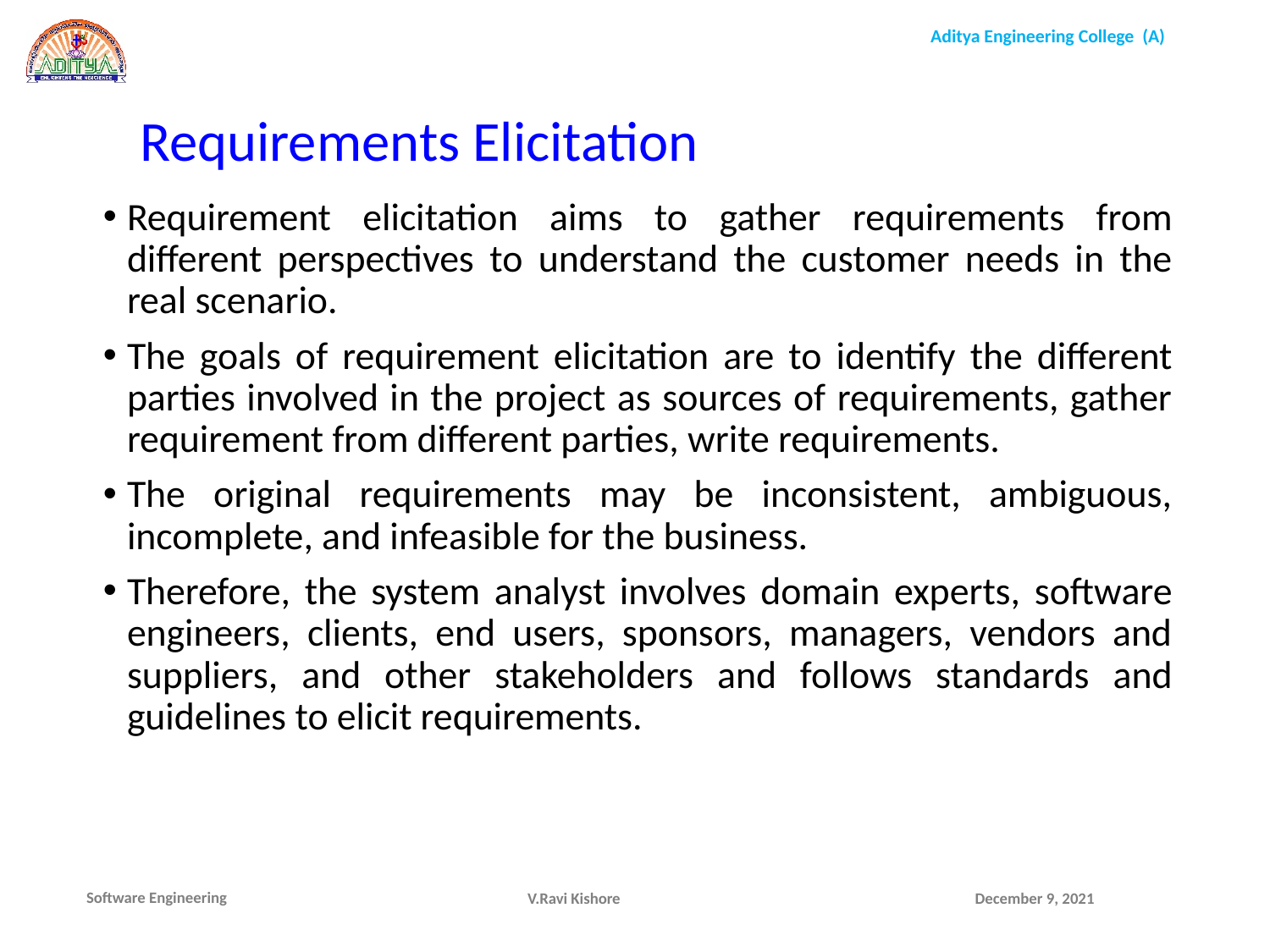

Requirements Elicitation
Requirement elicitation aims to gather requirements from different perspectives to understand the customer needs in the real scenario.
The goals of requirement elicitation are to identify the different parties involved in the project as sources of requirements, gather requirement from different parties, write requirements.
The original requirements may be inconsistent, ambiguous, incomplete, and infeasible for the business.
Therefore, the system analyst involves domain experts, software engineers, clients, end users, sponsors, managers, vendors and suppliers, and other stakeholders and follows standards and guidelines to elicit requirements.
V.Ravi Kishore
December 9, 2021